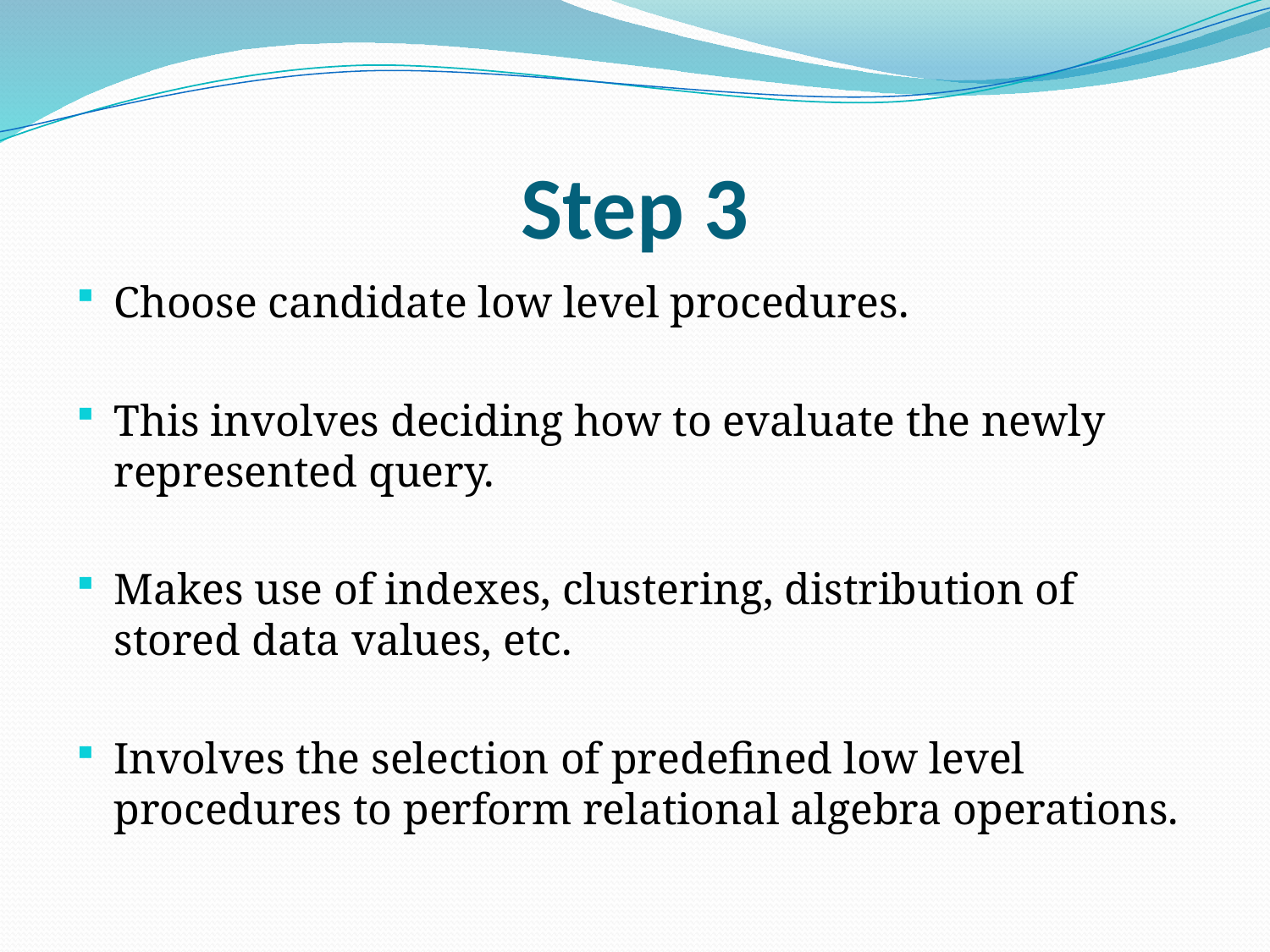

# Step 3
Choose candidate low level procedures.

This involves deciding how to evaluate the newly represented query.

Makes use of indexes, clustering, distribution of stored data values, etc.

Involves the selection of predefined low level procedures to perform relational algebra operations.